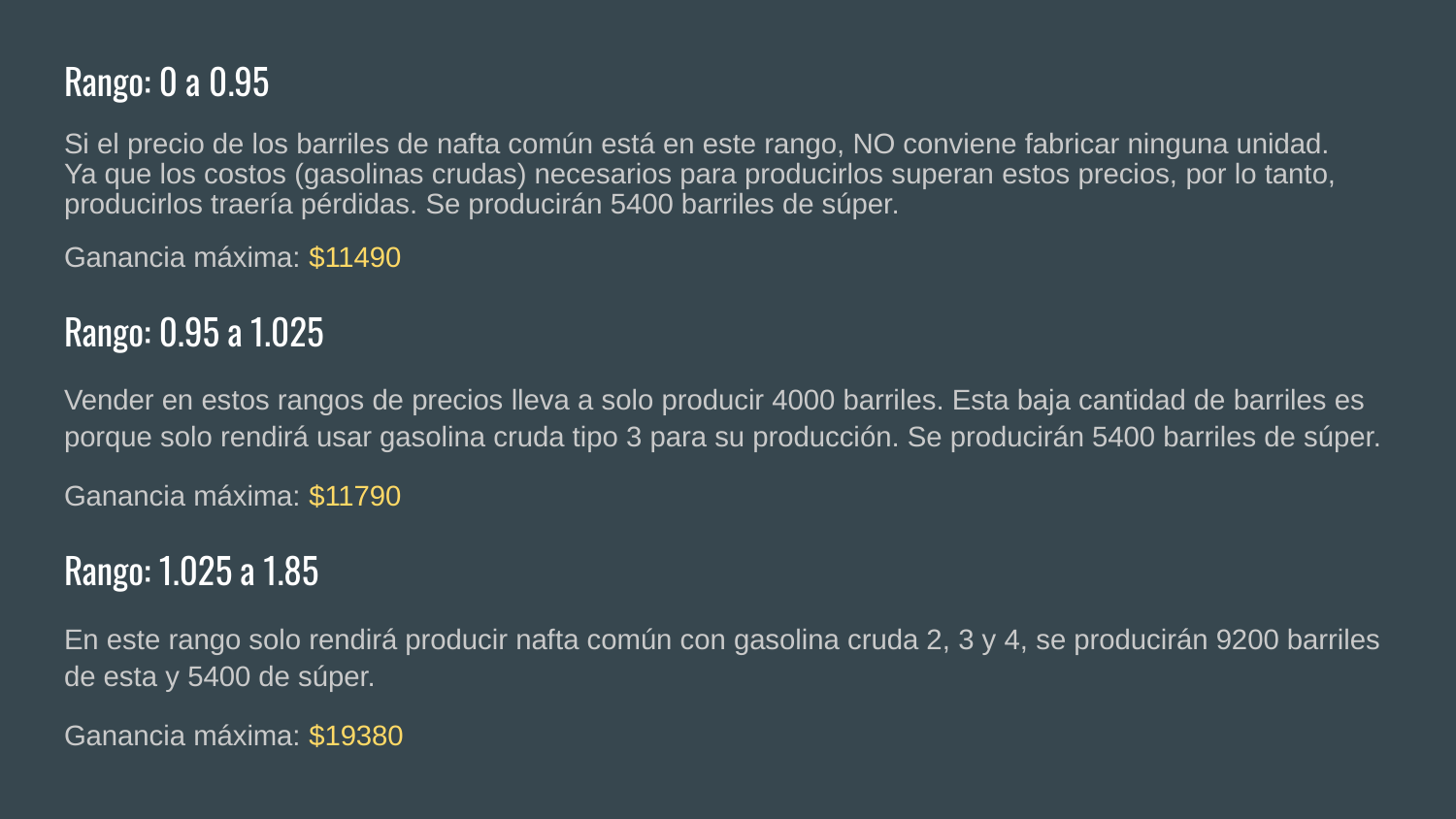

Rango: 0 a 0.95
Si el precio de los barriles de nafta común está en este rango, NO conviene fabricar ninguna unidad.
Ya que los costos (gasolinas crudas) necesarios para producirlos superan estos precios, por lo tanto, producirlos traería pérdidas. Se producirán 5400 barriles de súper.
Ganancia máxima: $11490
Rango: 0.95 a 1.025
Vender en estos rangos de precios lleva a solo producir 4000 barriles. Esta baja cantidad de barriles es porque solo rendirá usar gasolina cruda tipo 3 para su producción. Se producirán 5400 barriles de súper.
Ganancia máxima: $11790
Rango: 1.025 a 1.85
En este rango solo rendirá producir nafta común con gasolina cruda 2, 3 y 4, se producirán 9200 barriles de esta y 5400 de súper.
Ganancia máxima: $19380